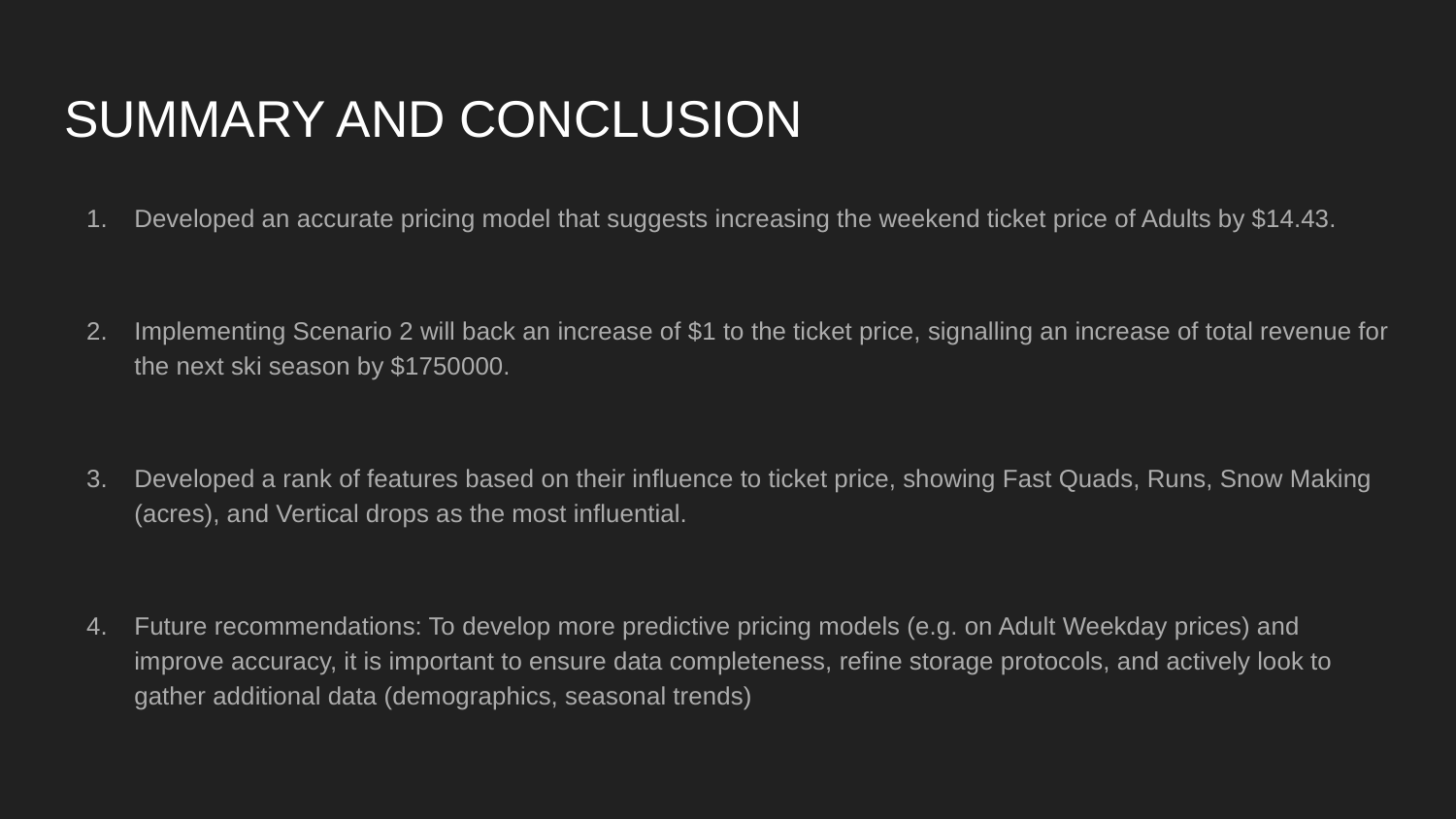

# SUMMARY AND CONCLUSION
Developed an accurate pricing model that suggests increasing the weekend ticket price of Adults by $14.43.

Implementing Scenario 2 will back an increase of $1 to the ticket price, signalling an increase of total revenue for the next ski season by $1750000.

Developed a rank of features based on their influence to ticket price, showing Fast Quads, Runs, Snow Making (acres), and Vertical drops as the most influential.

Future recommendations: To develop more predictive pricing models (e.g. on Adult Weekday prices) and improve accuracy, it is important to ensure data completeness, refine storage protocols, and actively look to gather additional data (demographics, seasonal trends)